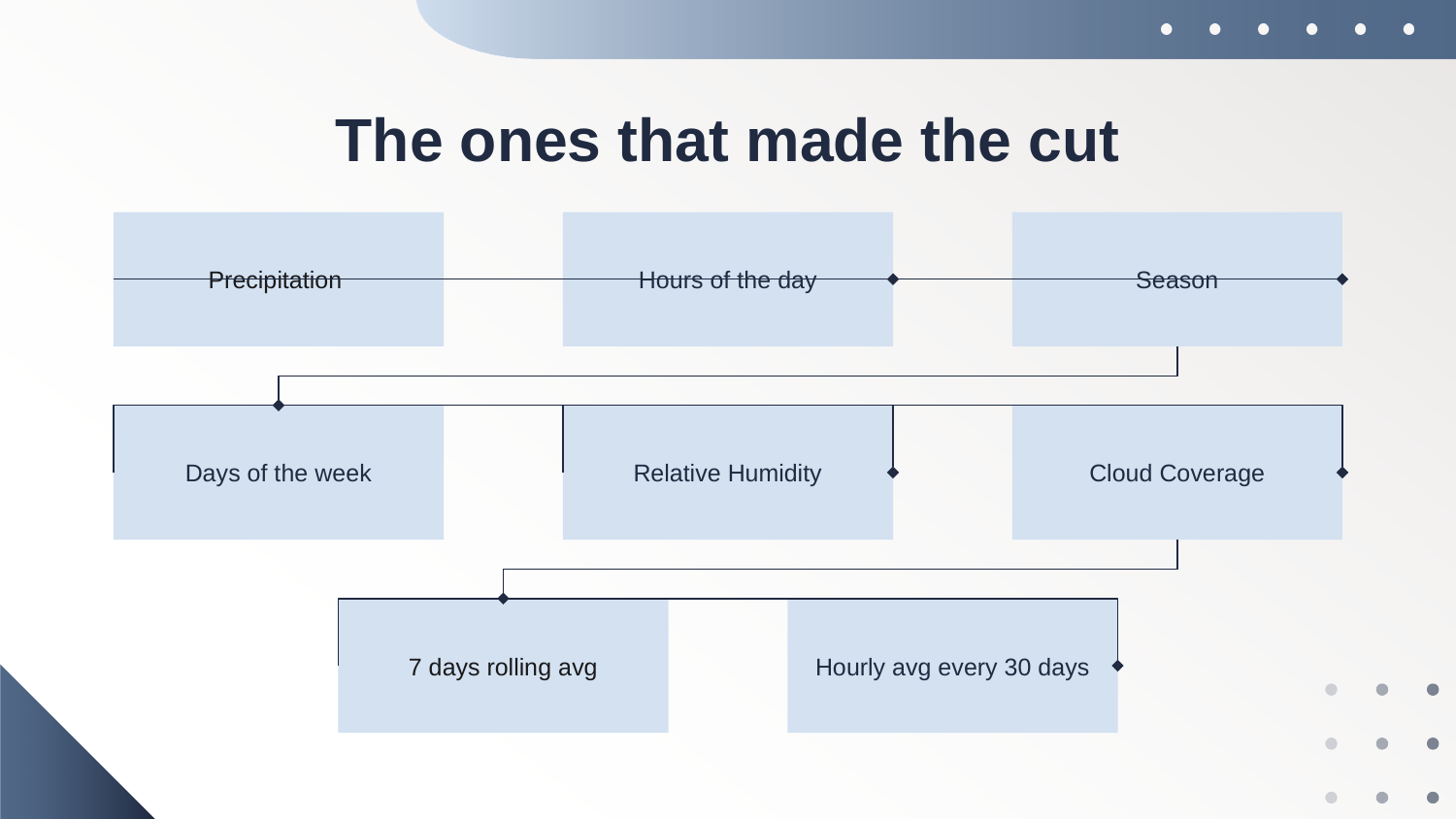

# The ones that made the cut
Precipitation
Hours of the day
Season
Days of the week
Relative Humidity
Cloud Coverage
7 days rolling avg
Hourly avg every 30 days